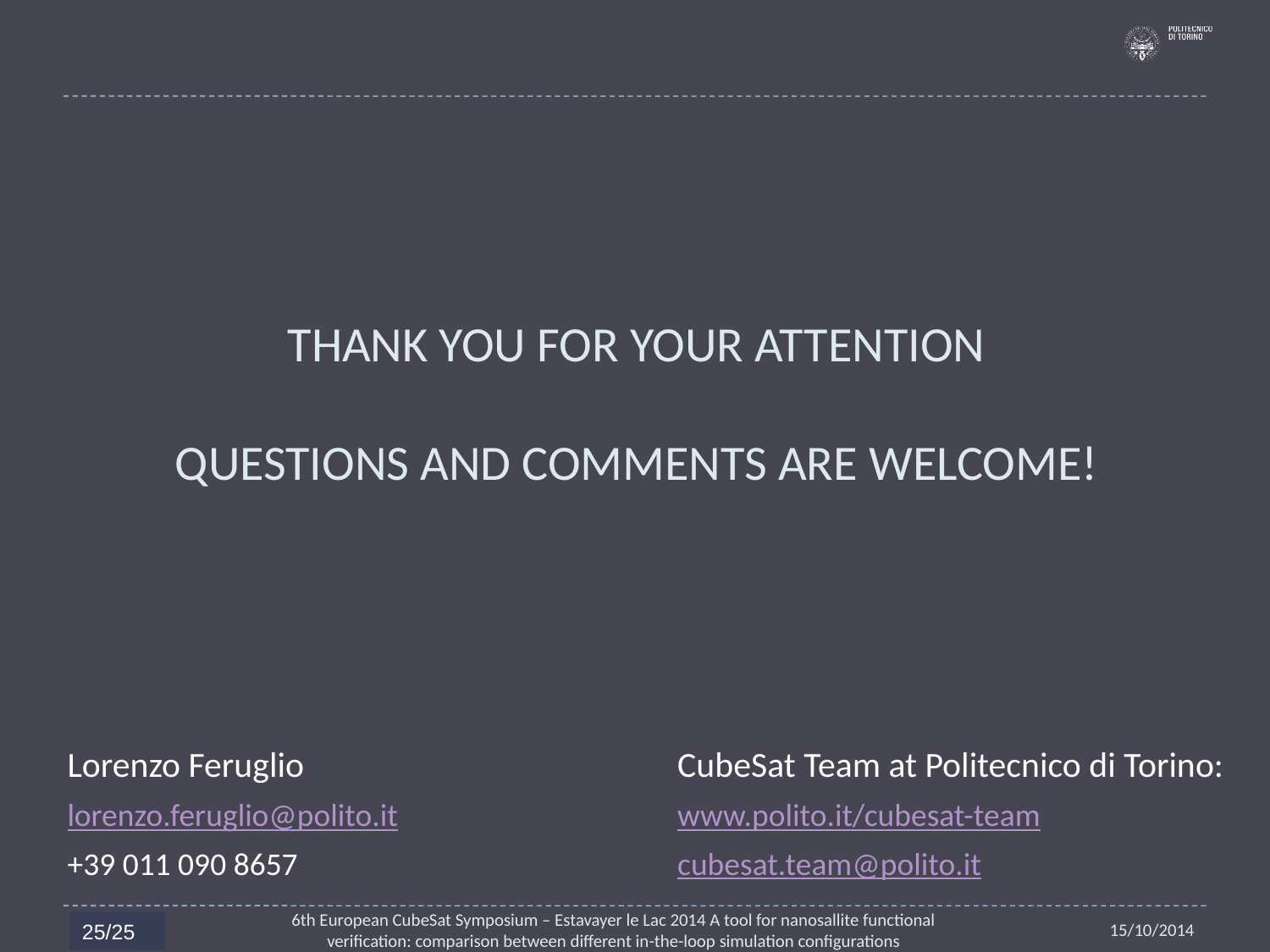

# THANK YOU FOR YOUR ATTENTION QUESTIONS AND COMMENTS ARE WELCOME!
Lorenzo Feruglio
lorenzo.feruglio@polito.it
+39 011 090 8657
CubeSat Team at Politecnico di Torino:
www.polito.it/cubesat-team
cubesat.team@polito.it
6th European CubeSat Symposium – Estavayer le Lac 2014 A tool for nanosallite functional verification: comparison between different in-the-loop simulation configurations
25/25
15/10/2014